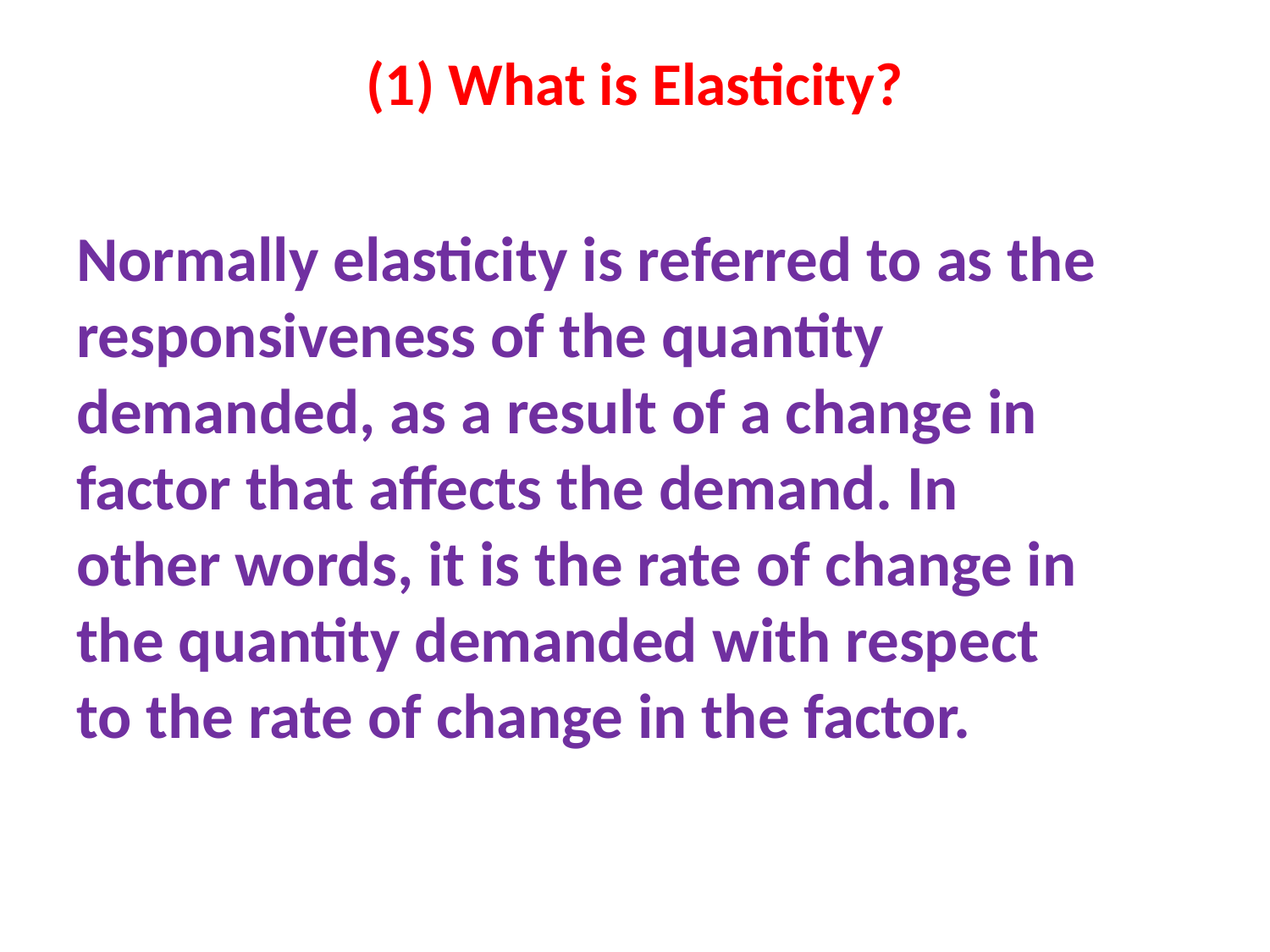

# (1) What is Elasticity?
Normally elasticity is referred to as the responsiveness of the quantity demanded, as a result of a change in factor that affects the demand. In other words, it is the rate of change in the quantity demanded with respect to the rate of change in the factor.